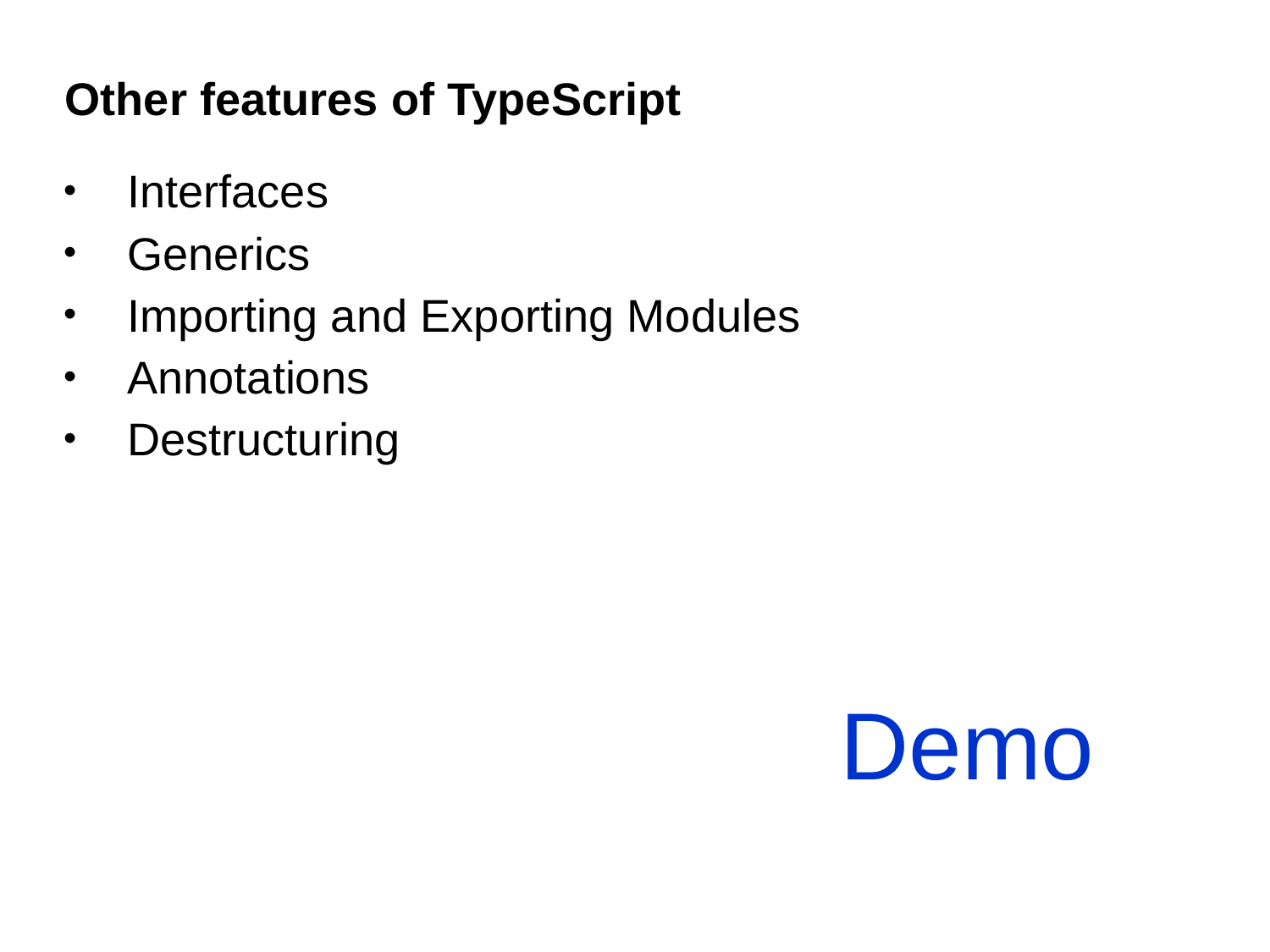

# Other features of TypeScript
Interfaces
Generics
Importing and Exporting Modules
Annotations
Destructuring
Demo